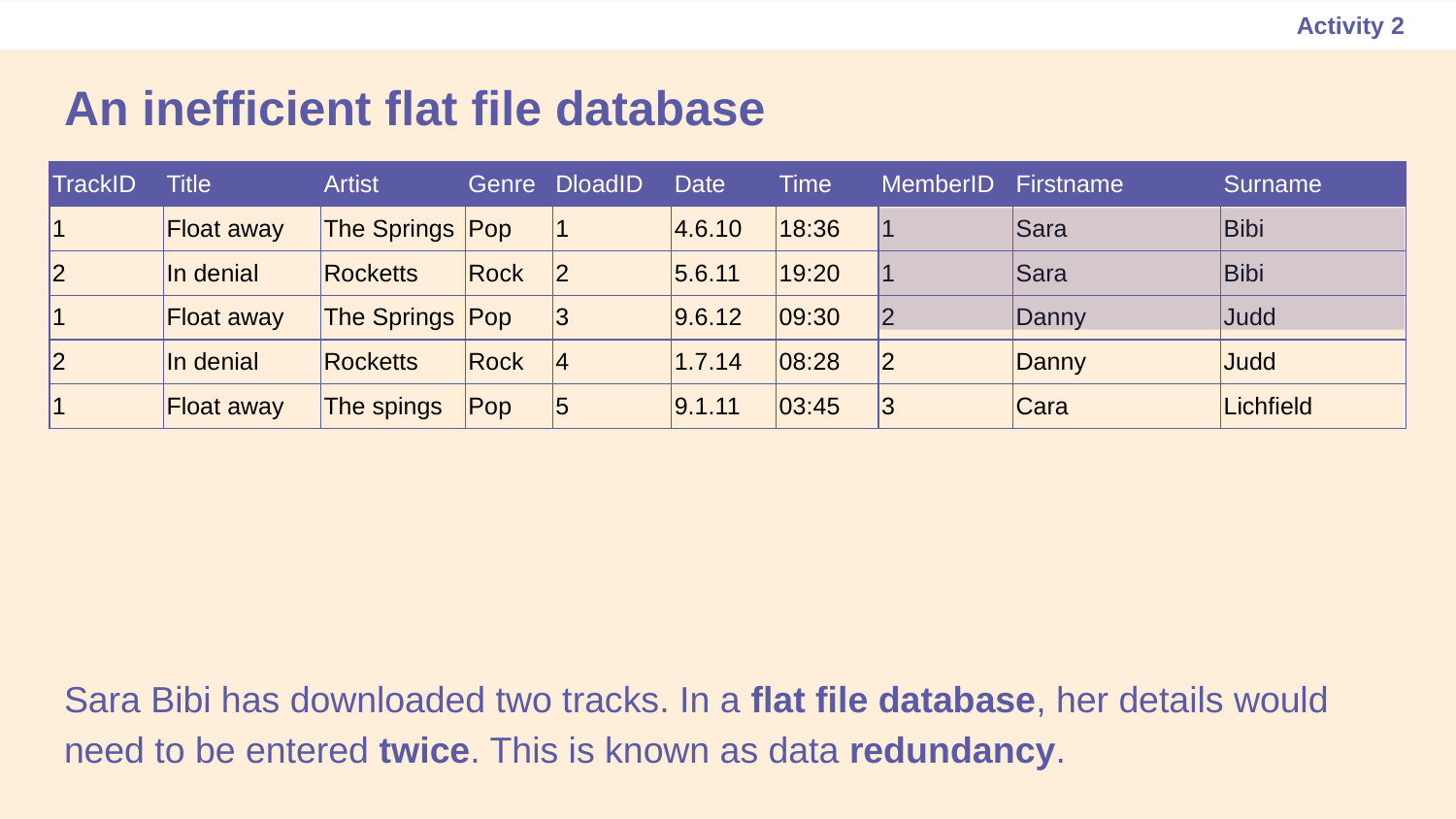

Activity 2
# An inefficient flat file database
| TrackID | Title | Artist | Genre | DloadID | Date | Time | MemberID | Firstname | Surname |
| --- | --- | --- | --- | --- | --- | --- | --- | --- | --- |
| 1 | Float away | The Springs | Pop | 1 | 4.6.10 | 18:36 | 1 | Sara | Bibi |
| 2 | In denial | Rocketts | Rock | 2 | 5.6.11 | 19:20 | 1 | Sara | Bibi |
| 1 | Float away | The Springs | Pop | 3 | 9.6.12 | 09:30 | 2 | Danny | Judd |
| 2 | In denial | Rocketts | Rock | 4 | 1.7.14 | 08:28 | 2 | Danny | Judd |
| 1 | Float away | The spings | Pop | 5 | 9.1.11 | 03:45 | 3 | Cara | Lichfield |

Sara Bibi has downloaded two tracks. In a flat file database, her details would need to be entered twice. This is known as data redundancy.